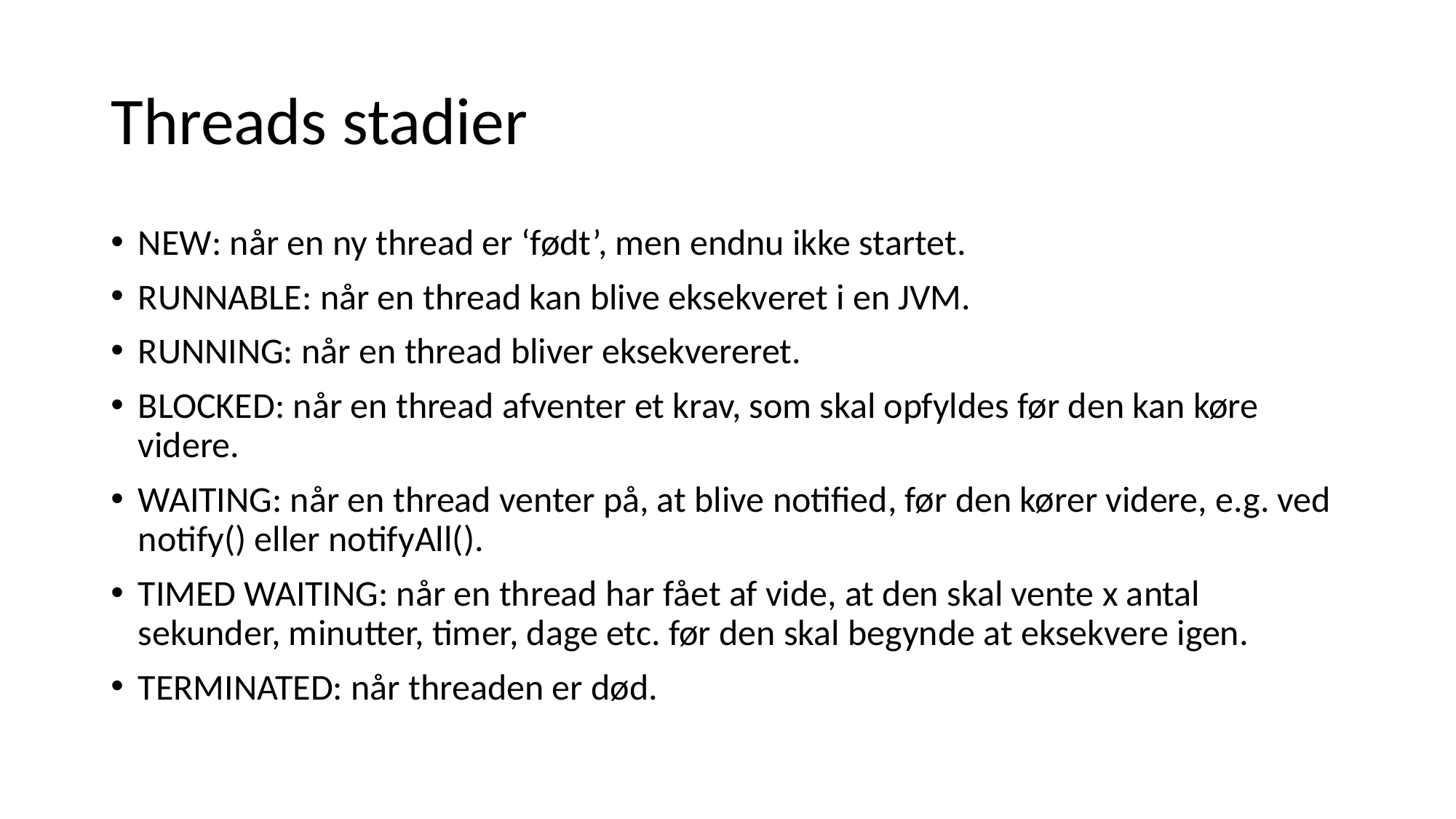

# Threads stadier
NEW: når en ny thread er ‘født’, men endnu ikke startet.
RUNNABLE: når en thread kan blive eksekveret i en JVM.
RUNNING: når en thread bliver eksekvereret.
BLOCKED: når en thread afventer et krav, som skal opfyldes før den kan køre videre.
WAITING: når en thread venter på, at blive notified, før den kører videre, e.g. ved notify() eller notifyAll().
TIMED WAITING: når en thread har fået af vide, at den skal vente x antal sekunder, minutter, timer, dage etc. før den skal begynde at eksekvere igen.
TERMINATED: når threaden er død.